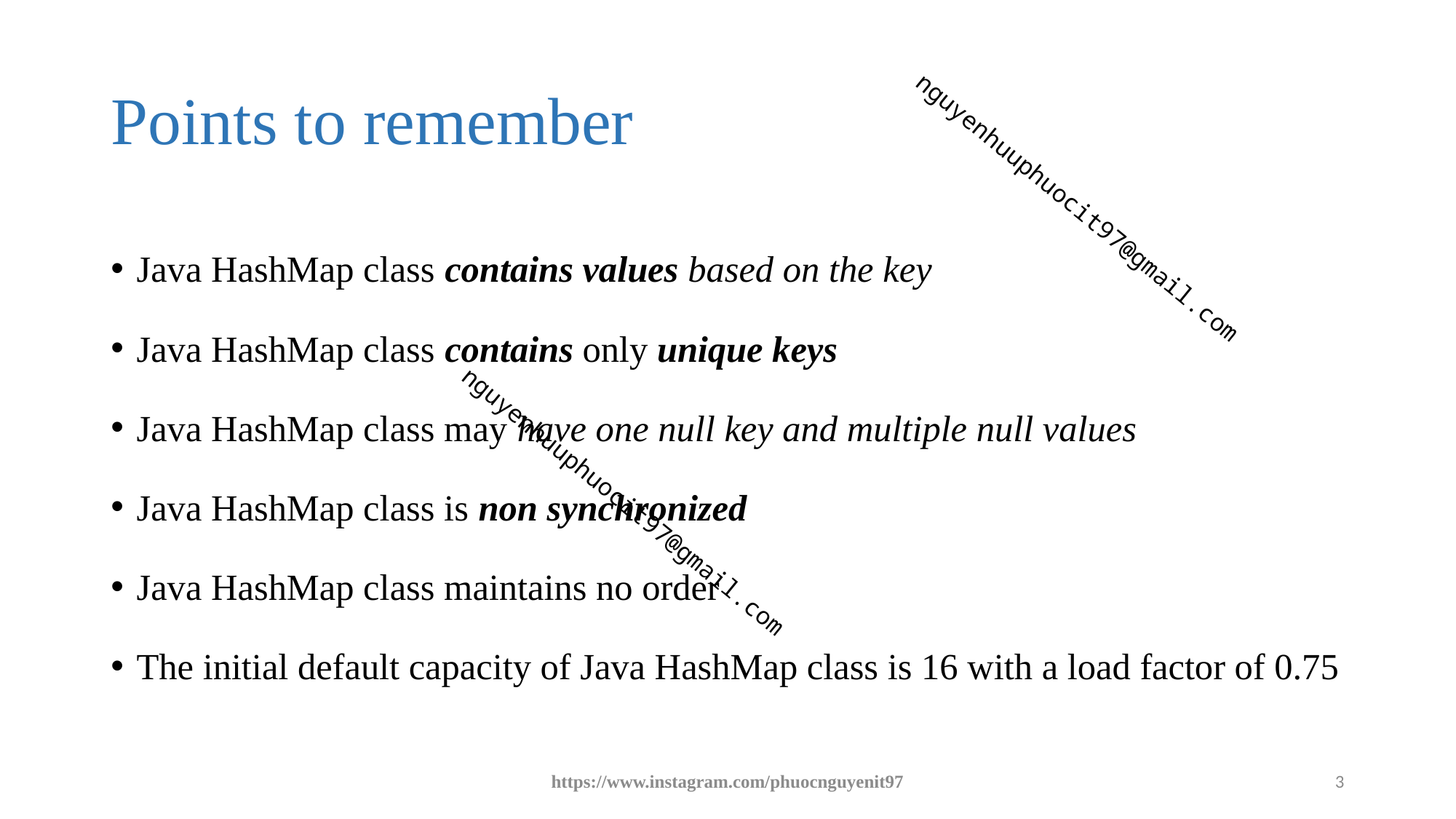

# Points to remember
Java HashMap class contains values based on the key
Java HashMap class contains only unique keys
Java HashMap class may have one null key and multiple null values
Java HashMap class is non synchronized
Java HashMap class maintains no order
The initial default capacity of Java HashMap class is 16 with a load factor of 0.75
https://www.instagram.com/phuocnguyenit97
3